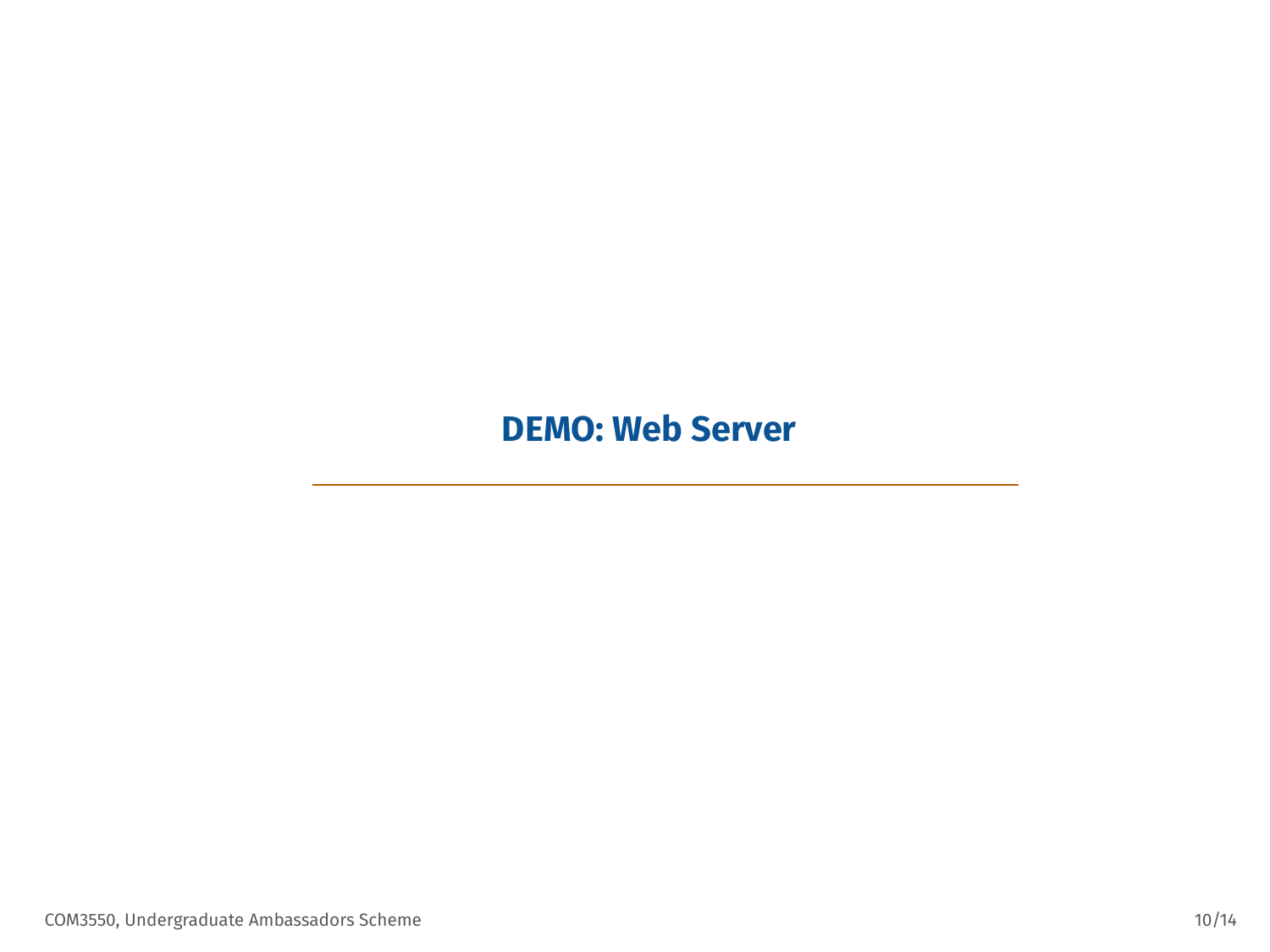

DEMO: Web Server
COM3550, Undergraduate Ambassadors Scheme
10/14